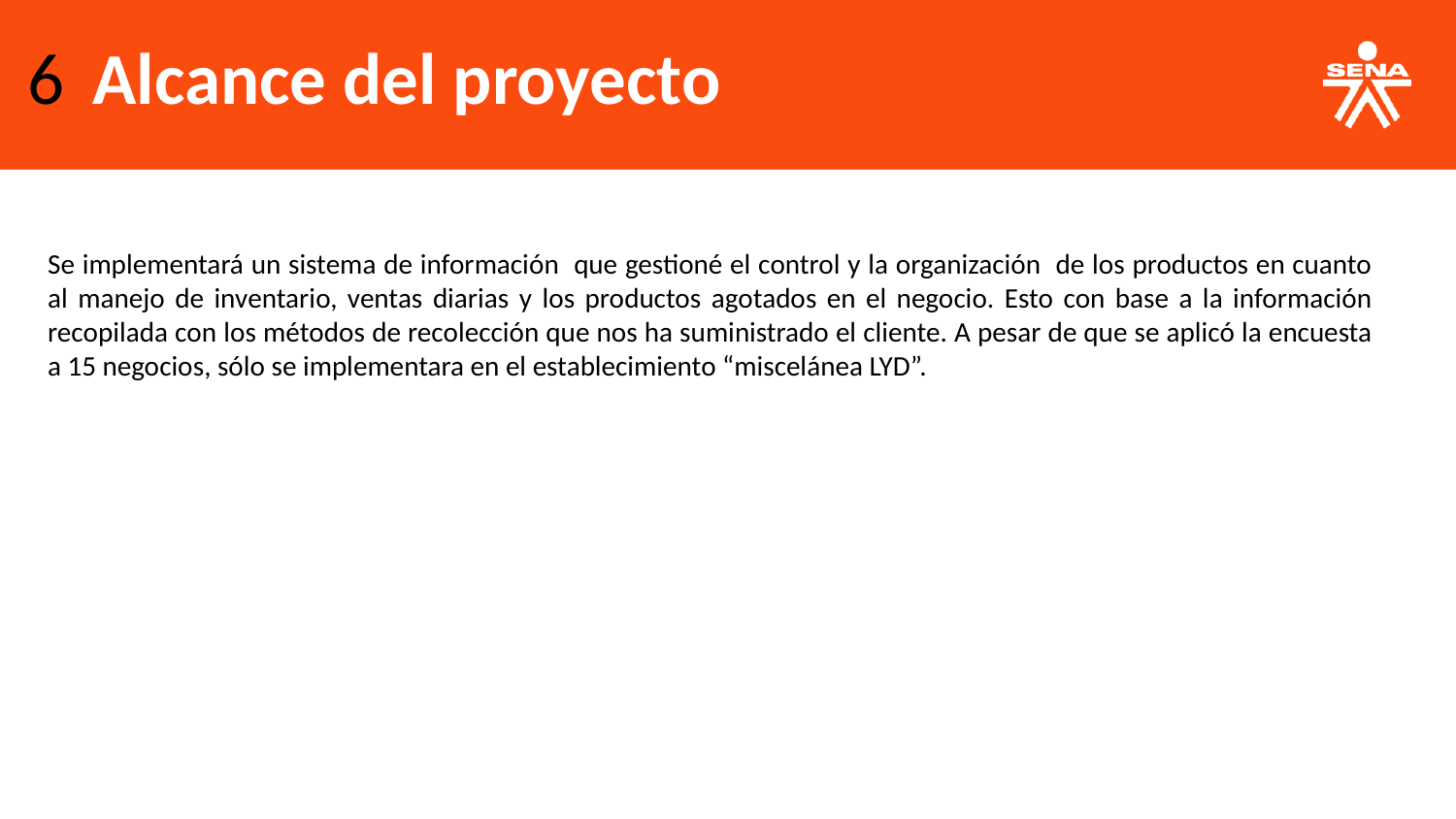

6

Alcance del proyecto
Se implementará un sistema de información  que gestioné el control y la organización  de los productos en cuanto al manejo de inventario, ventas diarias y los productos agotados en el negocio. Esto con base a la información recopilada con los métodos de recolección que nos ha suministrado el cliente. A pesar de que se aplicó la encuesta a 15 negocios, sólo se implementara en el establecimiento “miscelánea LYD”.